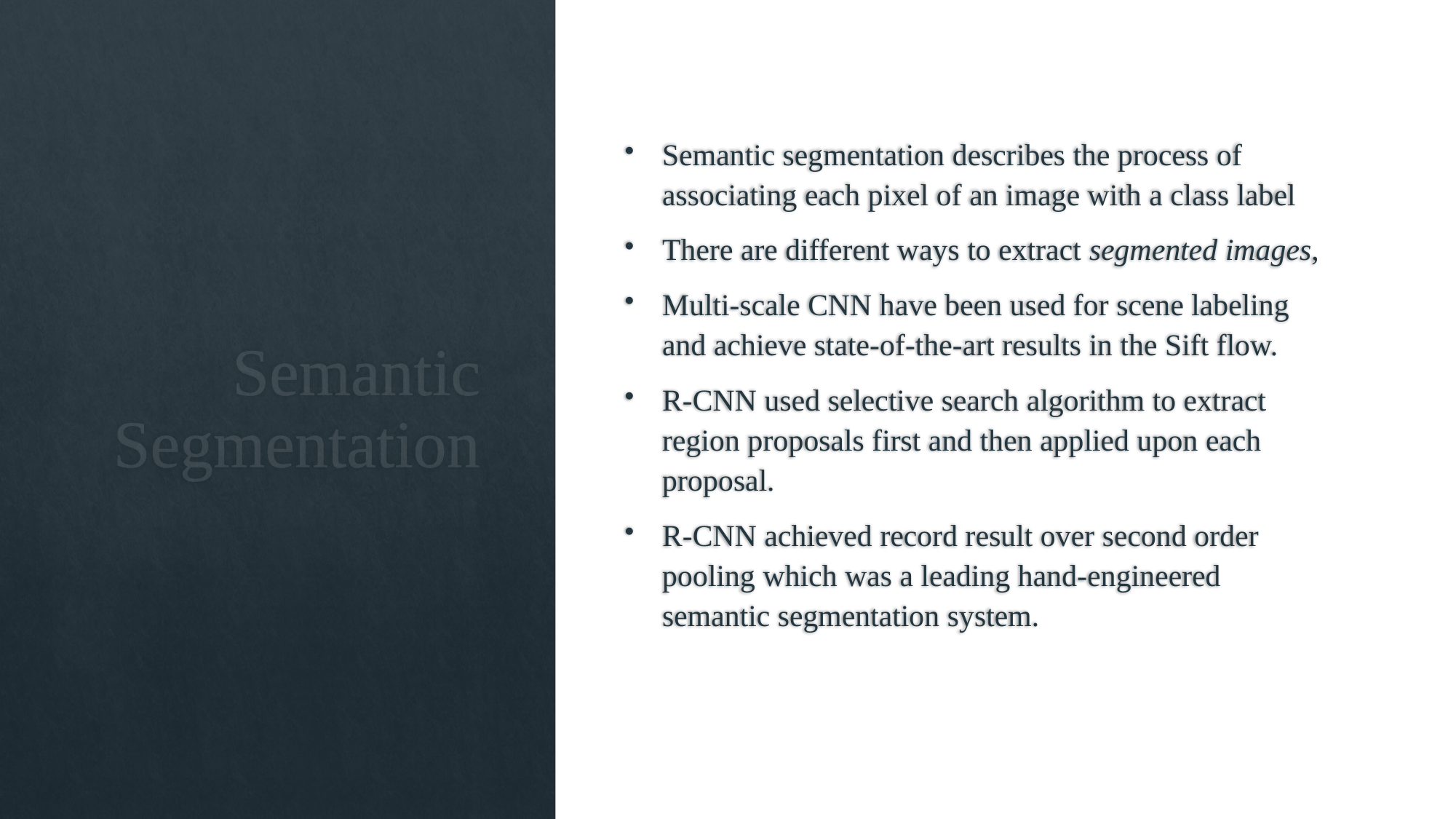

Semantic segmentation describes the process of associating each pixel of an image with a class label
There are different ways to extract segmented images,
Multi-scale CNN have been used for scene labeling and achieve state-of-the-art results in the Sift flow.
R-CNN used selective search algorithm to extract region proposals first and then applied upon each proposal.
R-CNN achieved record result over second order pooling which was a leading hand-engineered semantic segmentation system.

# Semantic Segmentation